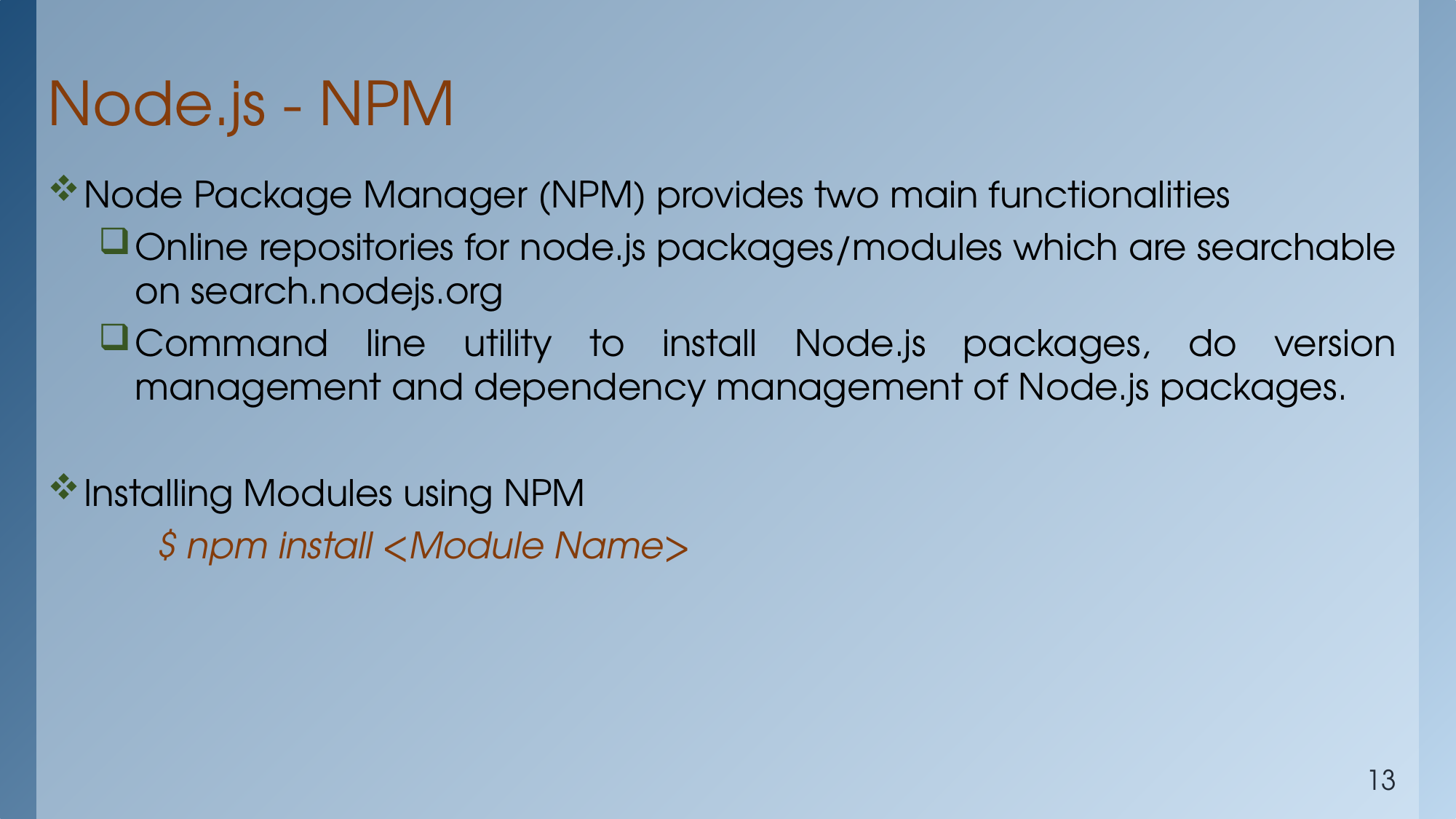

# Node.js - NPM
Node Package Manager (NPM) provides two main functionalities
Online repositories for node.js packages/modules which are searchable on search.nodejs.org
Command line utility to install Node.js packages, do version management and dependency management of Node.js packages.

Installing Modules using NPM
	$ npm install <Module Name>

13